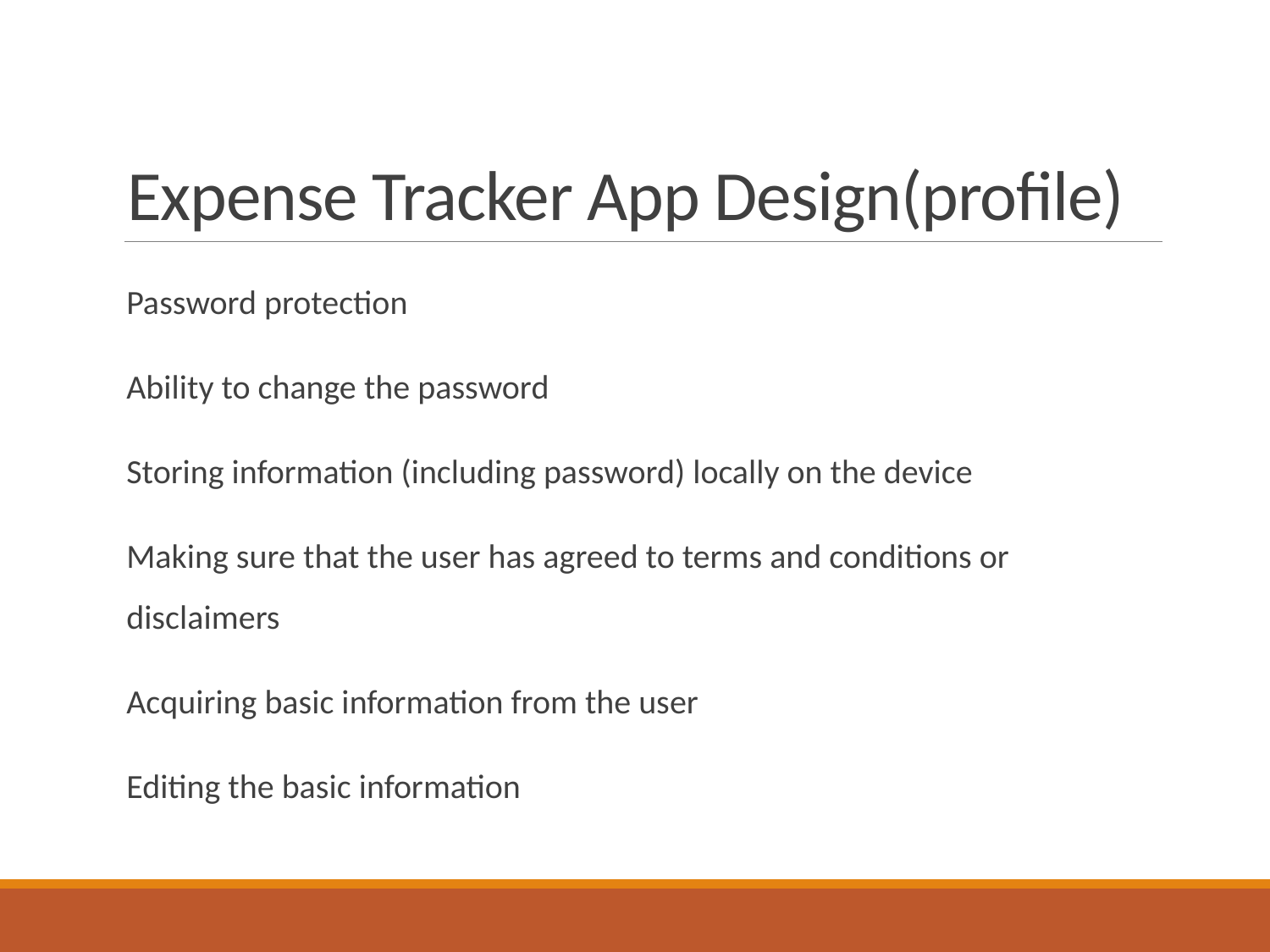

# Expense Tracker App Design(profile)
Password protection
Ability to change the password
Storing information (including password) locally on the device
Making sure that the user has agreed to terms and conditions or disclaimers
Acquiring basic information from the user
Editing the basic information